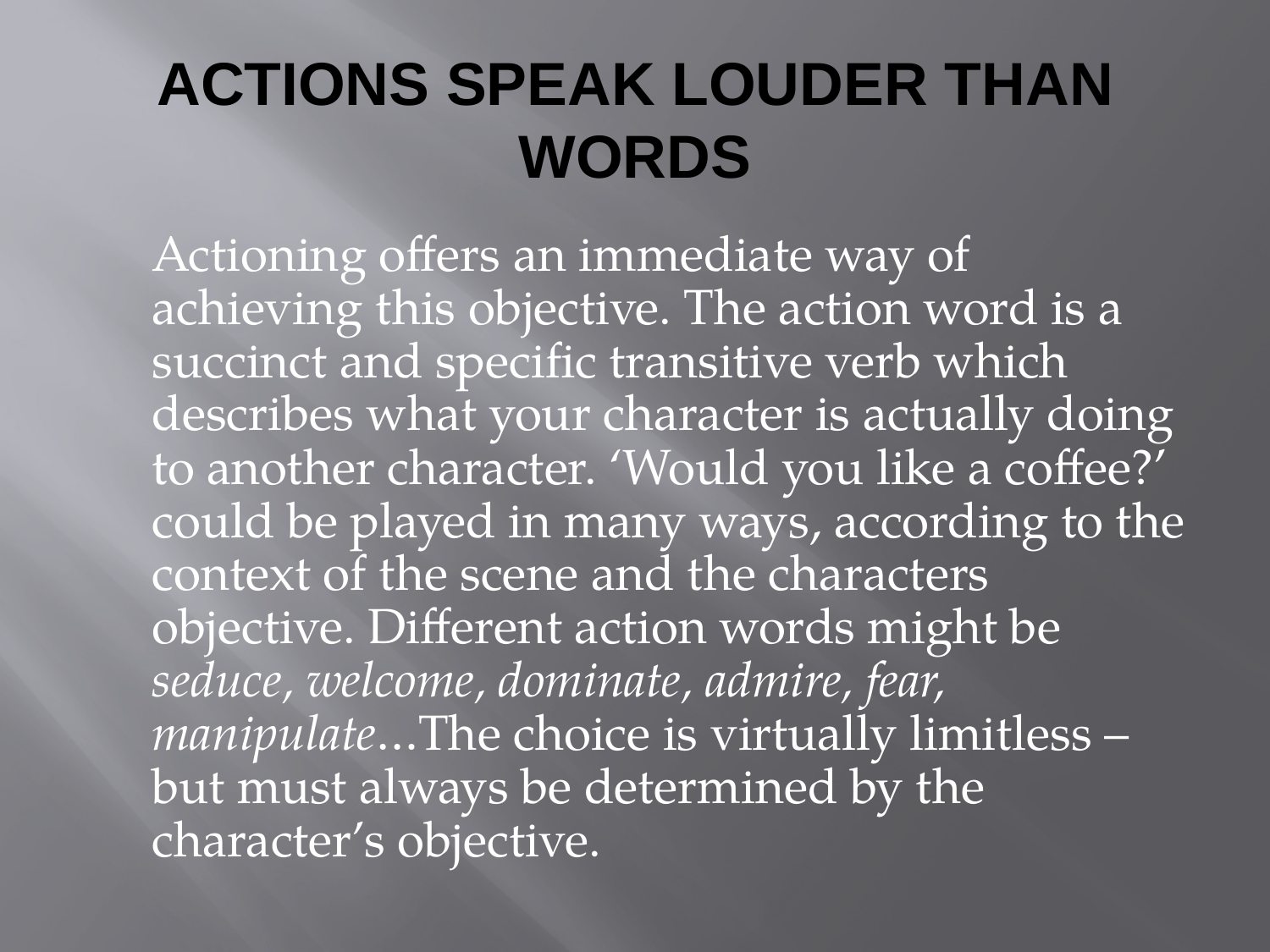

# ACTIONS SPEAK LOUDER THAN WORDS
	Actioning offers an immediate way of achieving this objective. The action word is a succinct and specific transitive verb which describes what your character is actually doing to another character. ‘Would you like a coffee?’ could be played in many ways, according to the context of the scene and the characters objective. Different action words might be seduce, welcome, dominate, admire, fear, manipulate…The choice is virtually limitless – but must always be determined by the character’s objective.